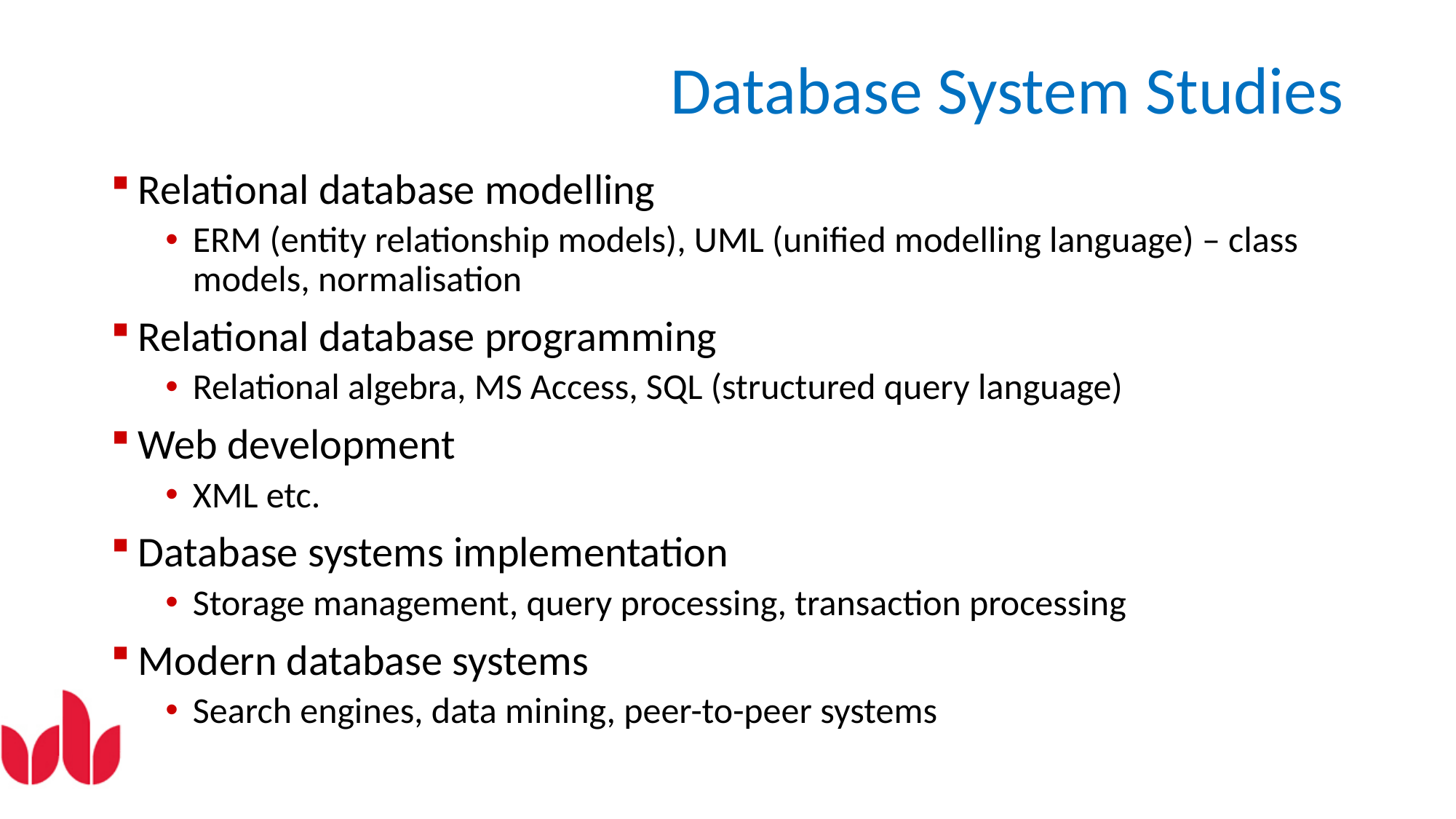

# Database System Studies
Relational database modelling
ERM (entity relationship models), UML (unified modelling language) – class models, normalisation
Relational database programming
Relational algebra, MS Access, SQL (structured query language)
Web development
XML etc.
Database systems implementation
Storage management, query processing, transaction processing
Modern database systems
Search engines, data mining, peer-to-peer systems